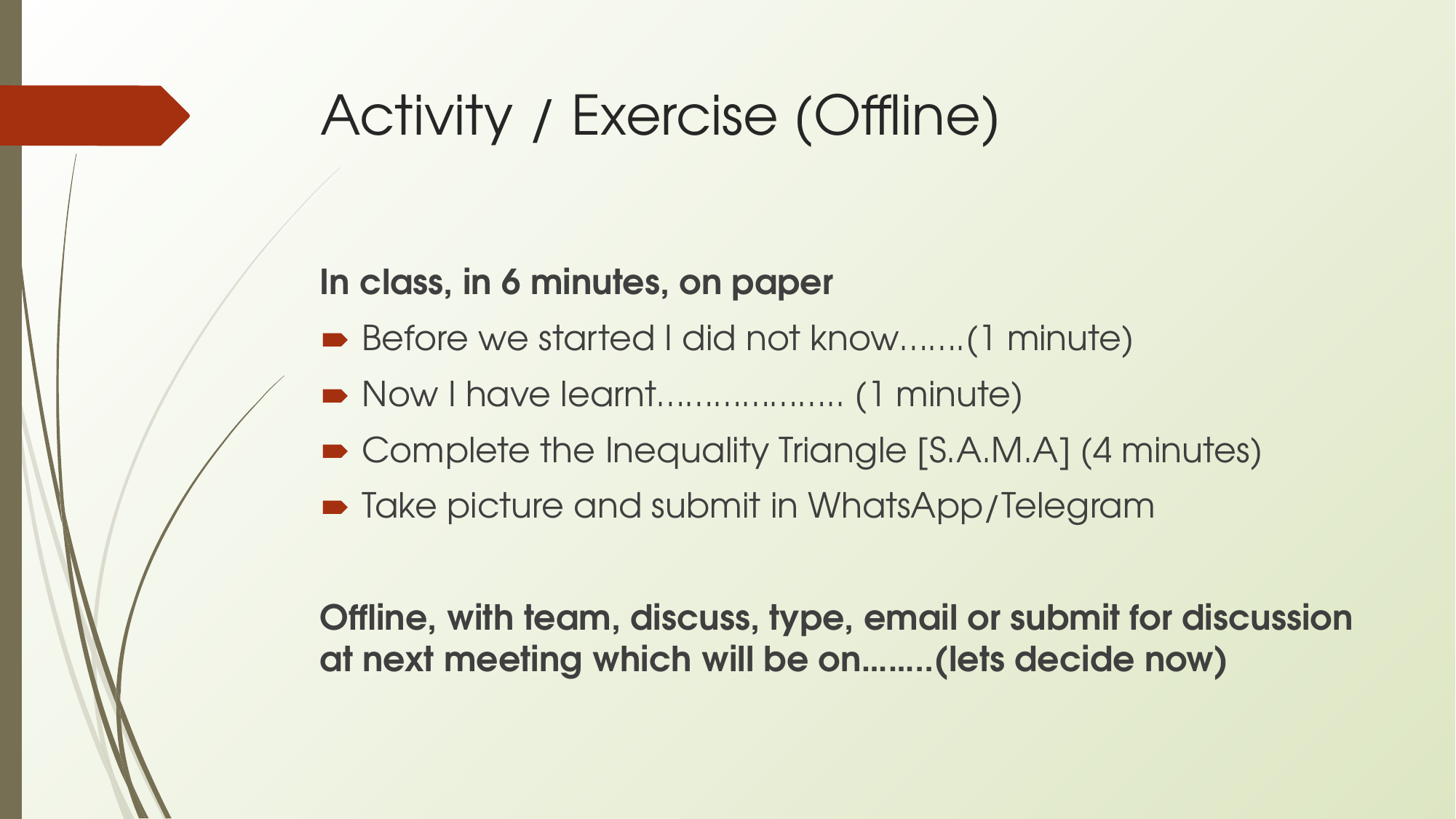

# Activity / Exercise (Offline)
In class, in 6 minutes, on paper
Before we started I did not know…….(1 minute)
Now I have learnt……………….. (1 minute)
Complete the Inequality Triangle [S.A.M.A] (4 minutes)
Take picture and submit in WhatsApp/Telegram

Offline, with team, discuss, type, email or submit for discussion at next meeting which will be on……..(lets decide now)